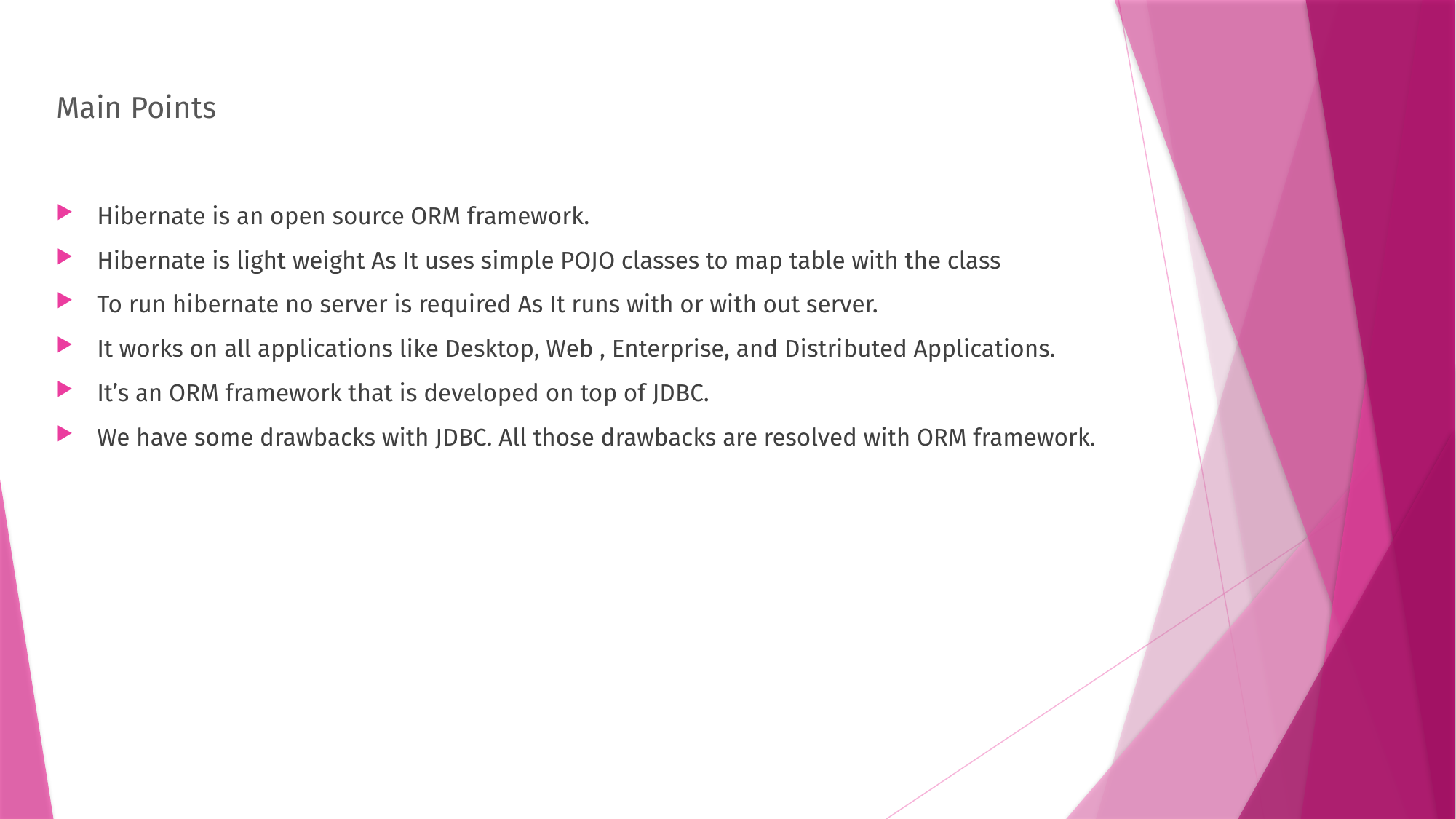

Main Points
Hibernate is an open source ORM framework.
Hibernate is light weight As It uses simple POJO classes to map table with the class
To run hibernate no server is required As It runs with or with out server.
It works on all applications like Desktop, Web , Enterprise, and Distributed Applications.
It’s an ORM framework that is developed on top of JDBC.
We have some drawbacks with JDBC. All those drawbacks are resolved with ORM framework.